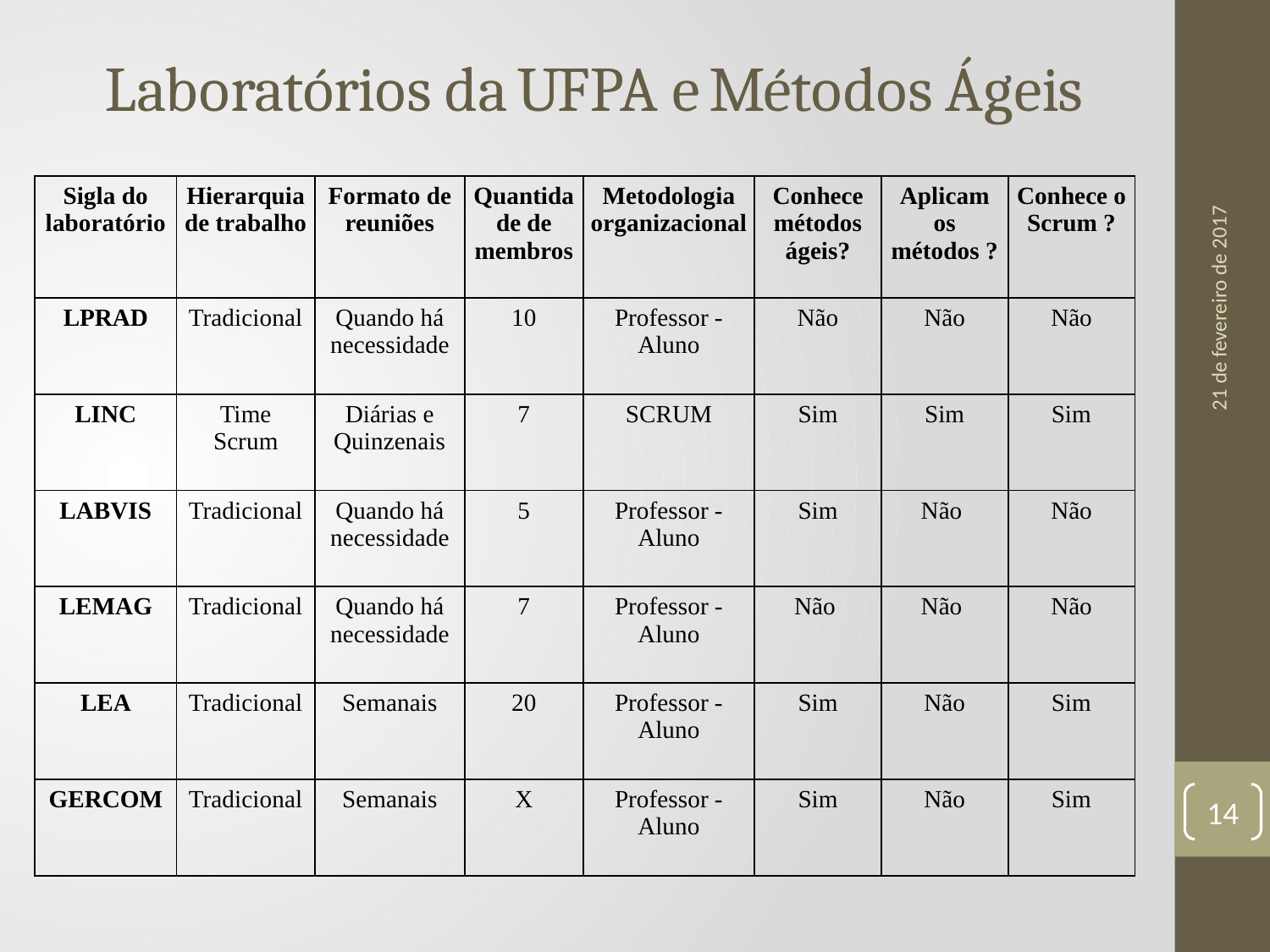

# Laboratórios da UFPA e Métodos Ágeis
| Sigla do laboratório | Hierarquia de trabalho | Formato de reuniões | Quantidade de membros | Metodologia organizacional | Conhece métodos ágeis? | Aplicam os métodos ? | Conhece o Scrum ? |
| --- | --- | --- | --- | --- | --- | --- | --- |
| LPRAD | Tradicional | Quando há necessidade | 10 | Professor - Aluno | Não | Não | Não |
| LINC | Time Scrum | Diárias e Quinzenais | 7 | SCRUM | Sim | Sim | Sim |
| LABVIS | Tradicional | Quando há necessidade | 5 | Professor - Aluno | Sim | Não | Não |
| LEMAG | Tradicional | Quando há necessidade | 7 | Professor - Aluno | Não | Não | Não |
| LEA | Tradicional | Semanais | 20 | Professor - Aluno | Sim | Não | Sim |
| GERCOM | Tradicional | Semanais | X | Professor - Aluno | Sim | Não | Sim |

21 de fevereiro de 2017
14